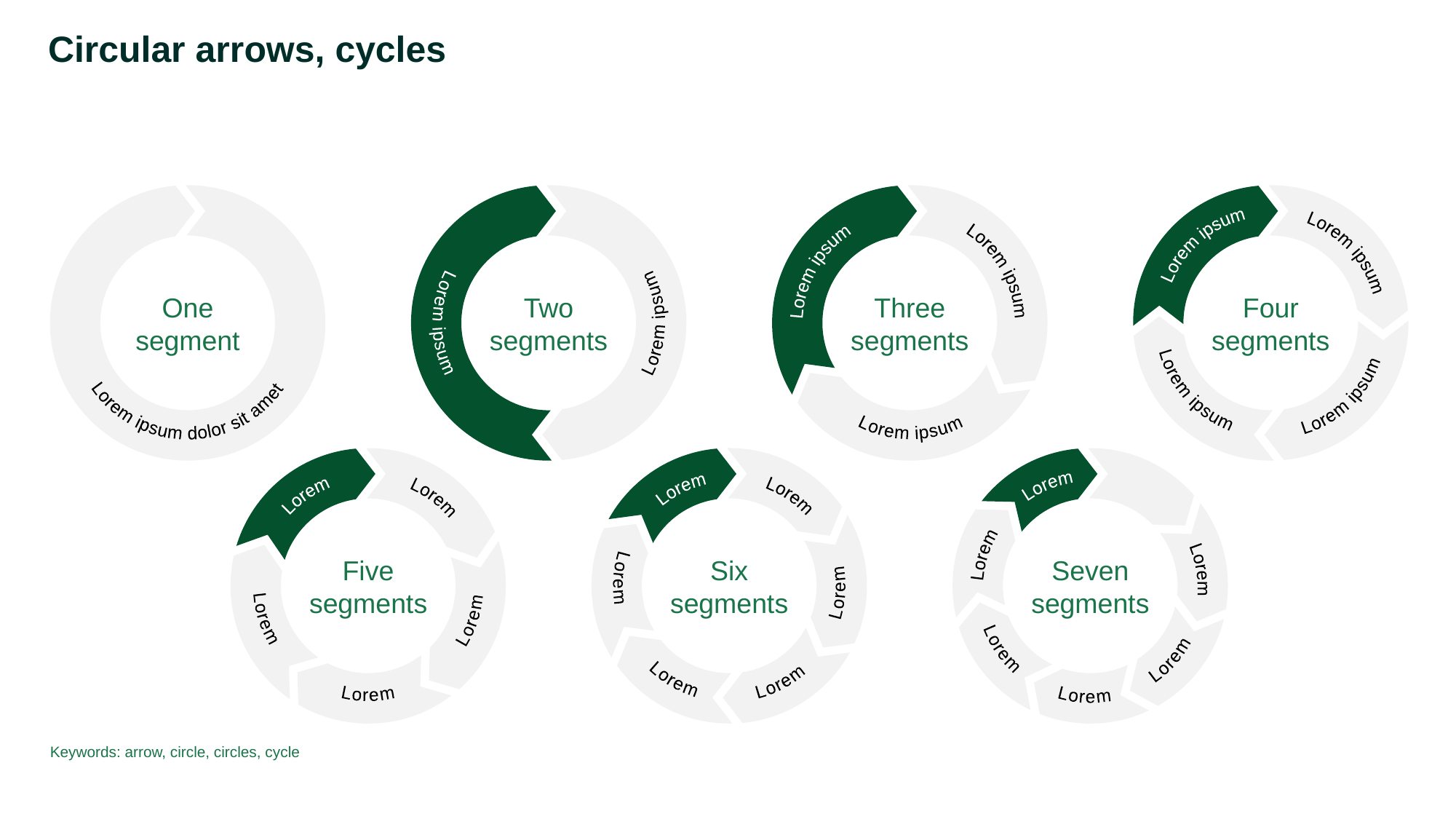

# Circular arrows, cycles

Lorem ipsum dolor sit amet
Lorem ipsum
Lorem ipsum
Lorem ipsum
Lorem ipsum
Lorem ipsum
Lorem ipsum
Lorem ipsum
Lorem ipsum
Lorem ipsum
One segment
Two segments
Three segments
Four segments

Lorem
Lorem
Lorem
Lorem
Lorem
Lorem
Lorem
Lorem
Lorem
Lorem
Lorem
Lorem
Lorem
Lorem
Lorem
Lorem
Lorem
Lorem
Six segments
Five segments
Seven segments
Keywords: arrow, circle, circles, cycle